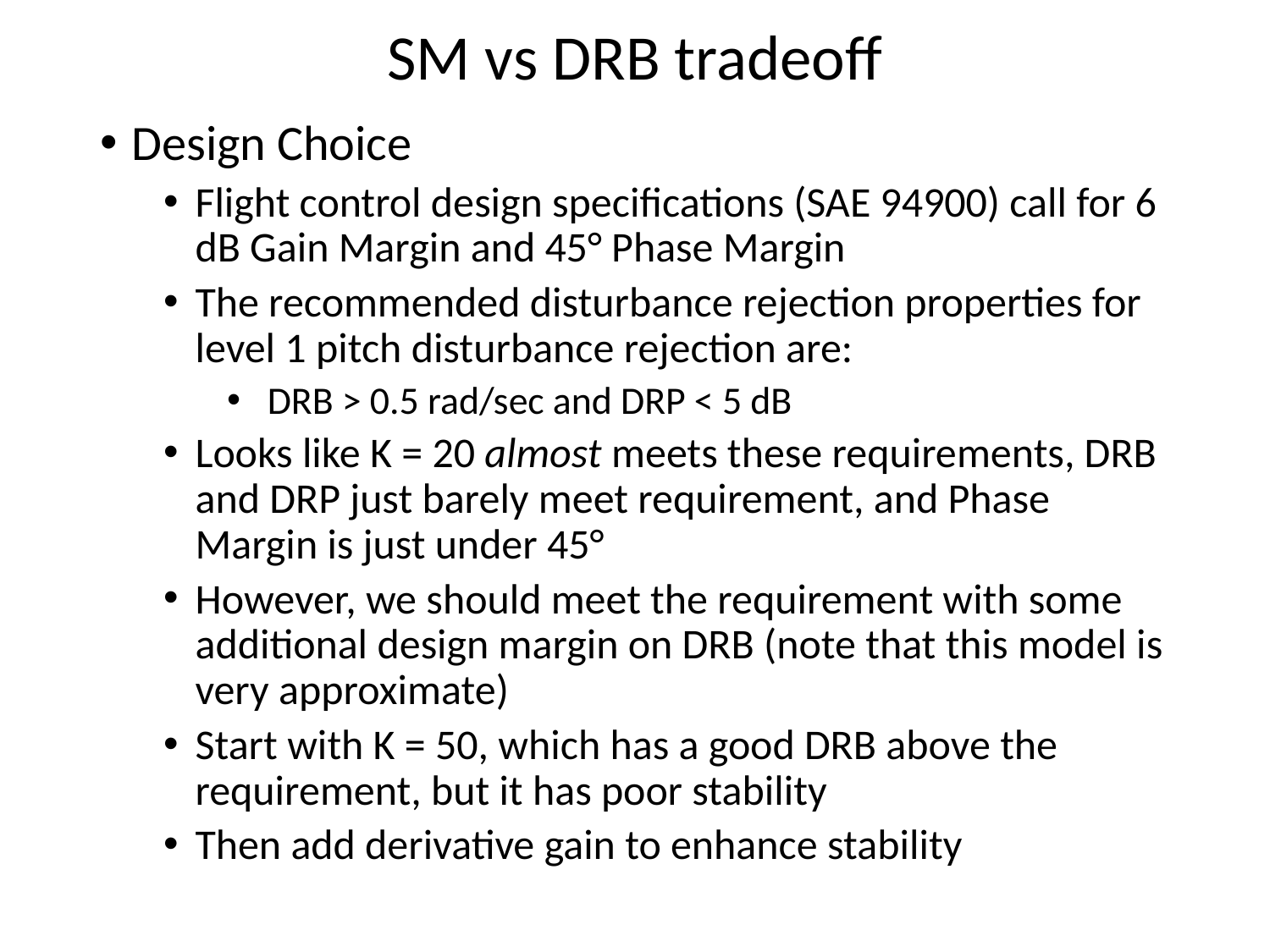

# SM vs DRB tradeoff
Design Choice
Flight control design specifications (SAE 94900) call for 6 dB Gain Margin and 45° Phase Margin
The recommended disturbance rejection properties for level 1 pitch disturbance rejection are:
 DRB > 0.5 rad/sec and DRP < 5 dB
Looks like K = 20 almost meets these requirements, DRB and DRP just barely meet requirement, and Phase Margin is just under 45°
However, we should meet the requirement with some additional design margin on DRB (note that this model is very approximate)
Start with K = 50, which has a good DRB above the requirement, but it has poor stability
Then add derivative gain to enhance stability